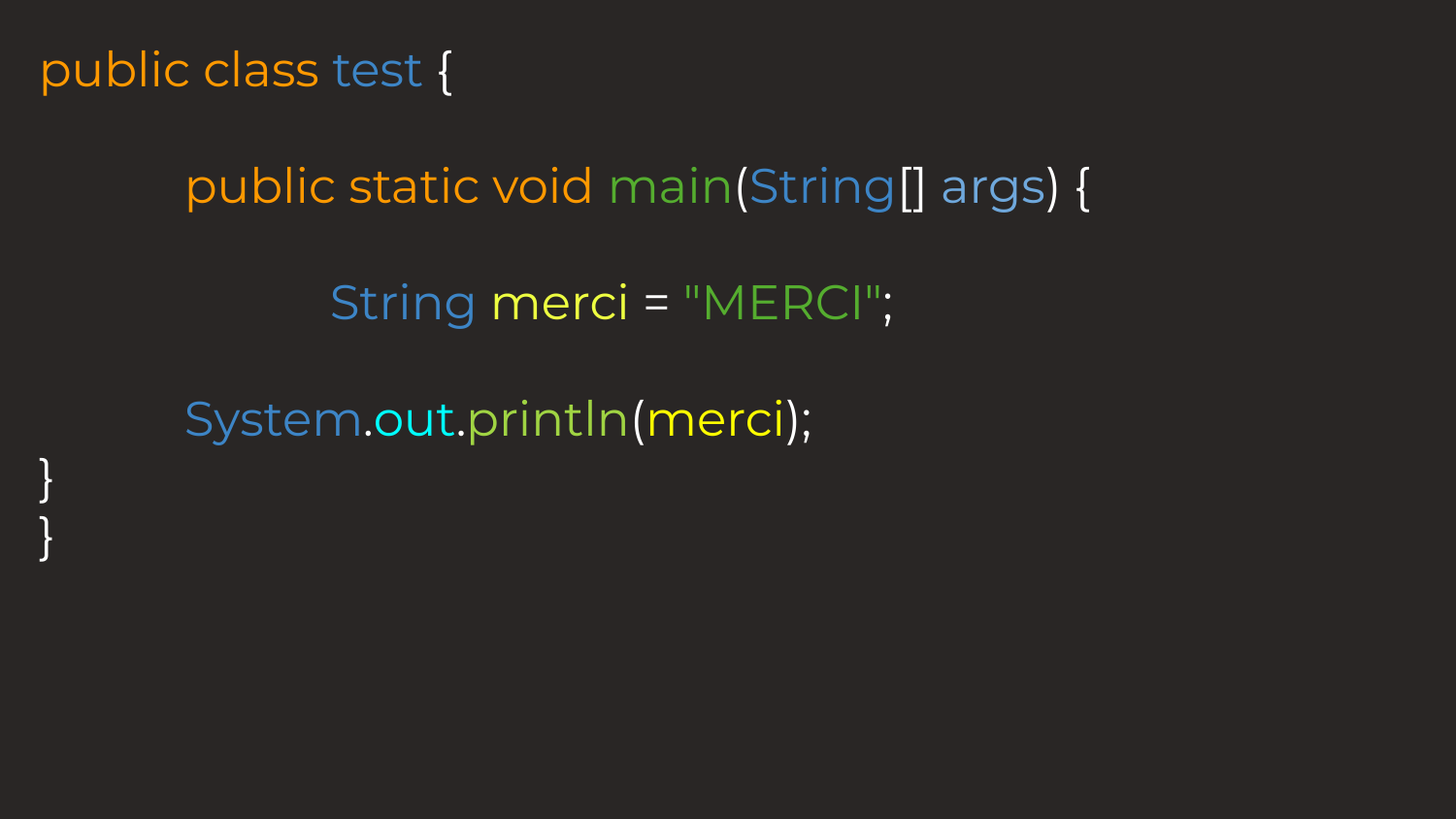

public class test {

	public static void main(String[] args) {

		String merci = "MERCI";

	System.out.println(merci);
}
}